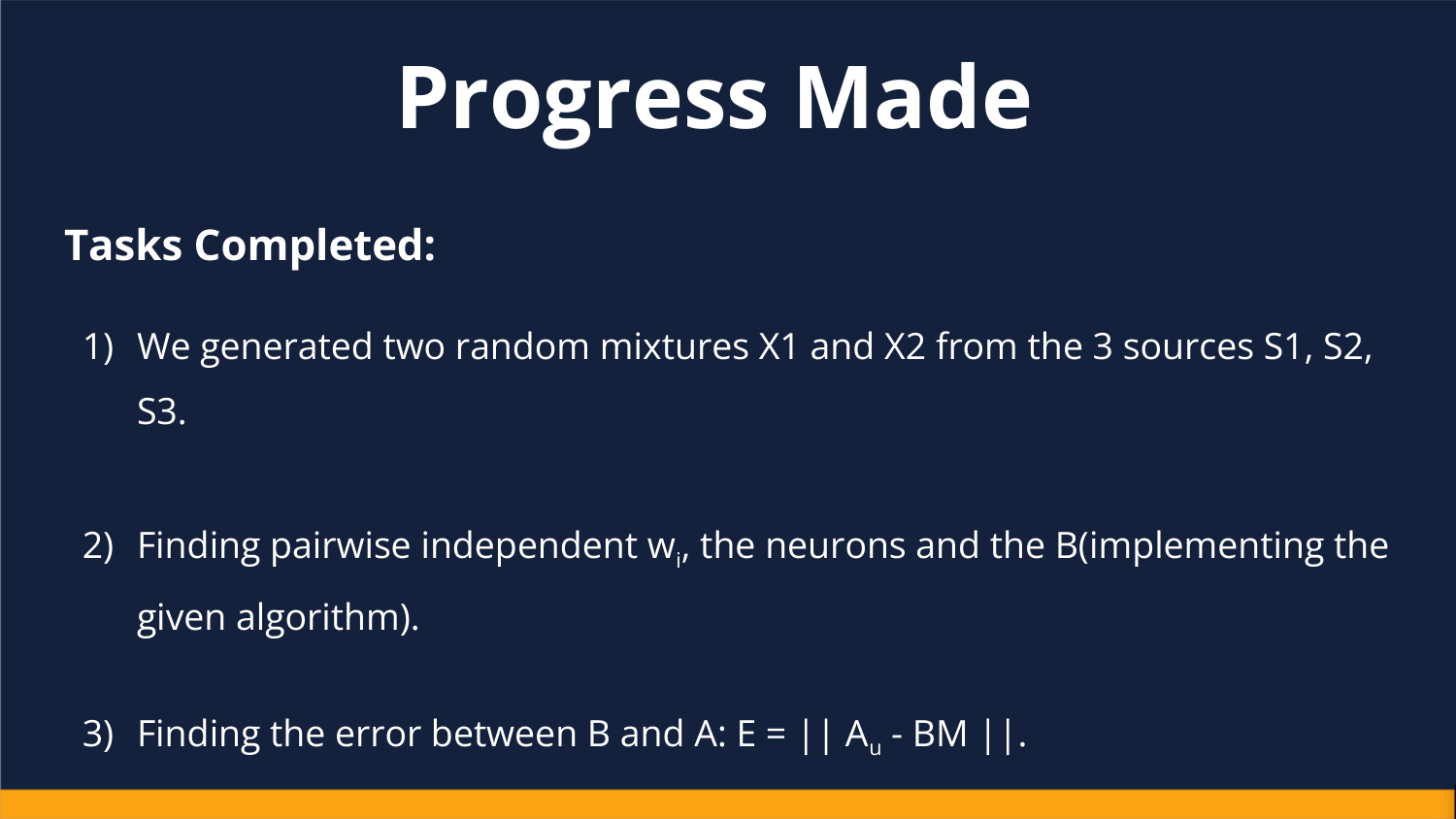

# Progress Made
Tasks Completed:
We generated two random mixtures X1 and X2 from the 3 sources S1, S2, S3.
Finding pairwise independent wi, the neurons and the B(implementing the given algorithm).
Finding the error between B and A: E = || Au - BM ||.